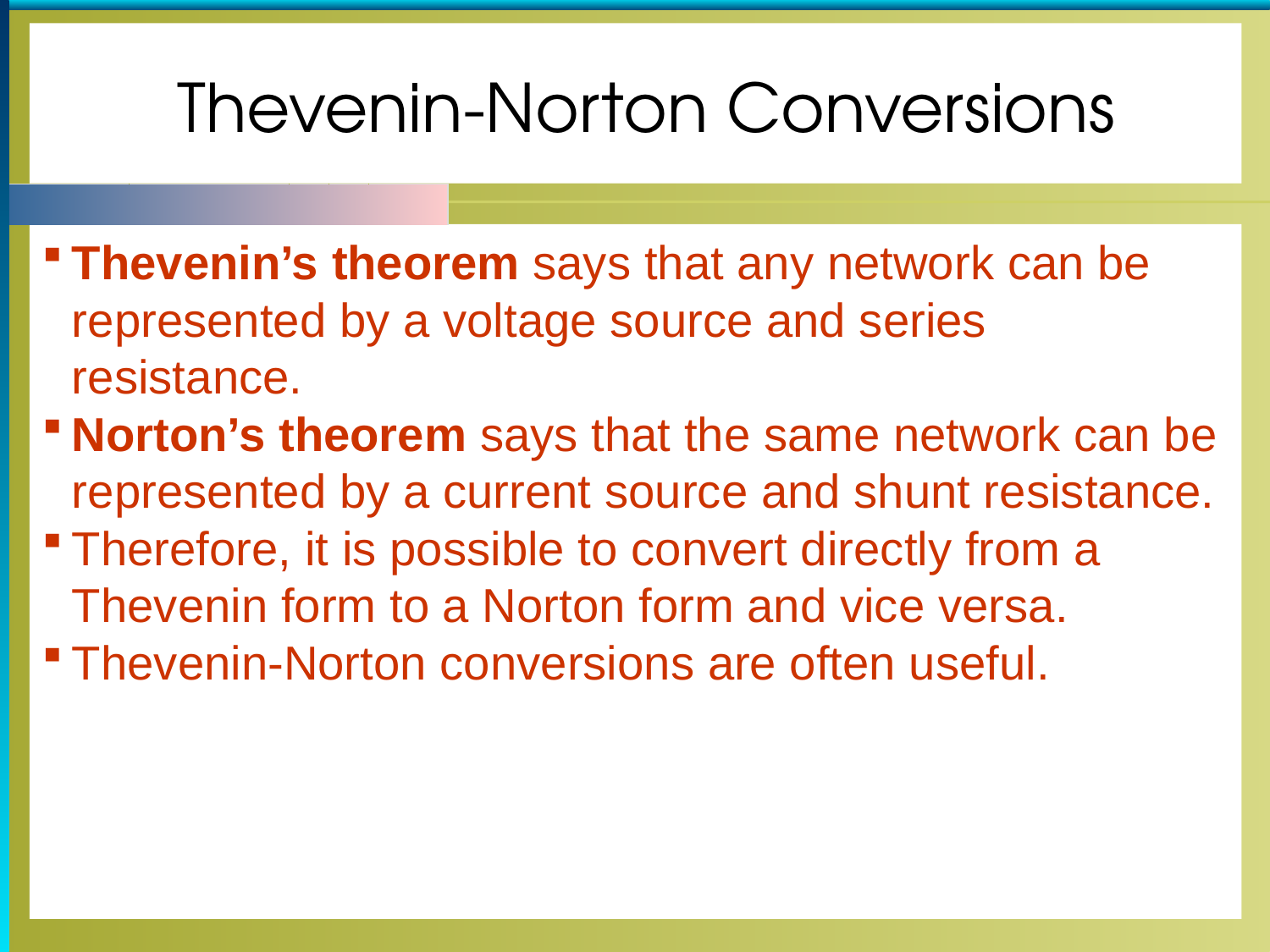

Thevenin-Norton Conversions
Thevenin’s theorem says that any network can be represented by a voltage source and series resistance.
Norton’s theorem says that the same network can be represented by a current source and shunt resistance.
Therefore, it is possible to convert directly from a Thevenin form to a Norton form and vice versa.
Thevenin-Norton conversions are often useful.